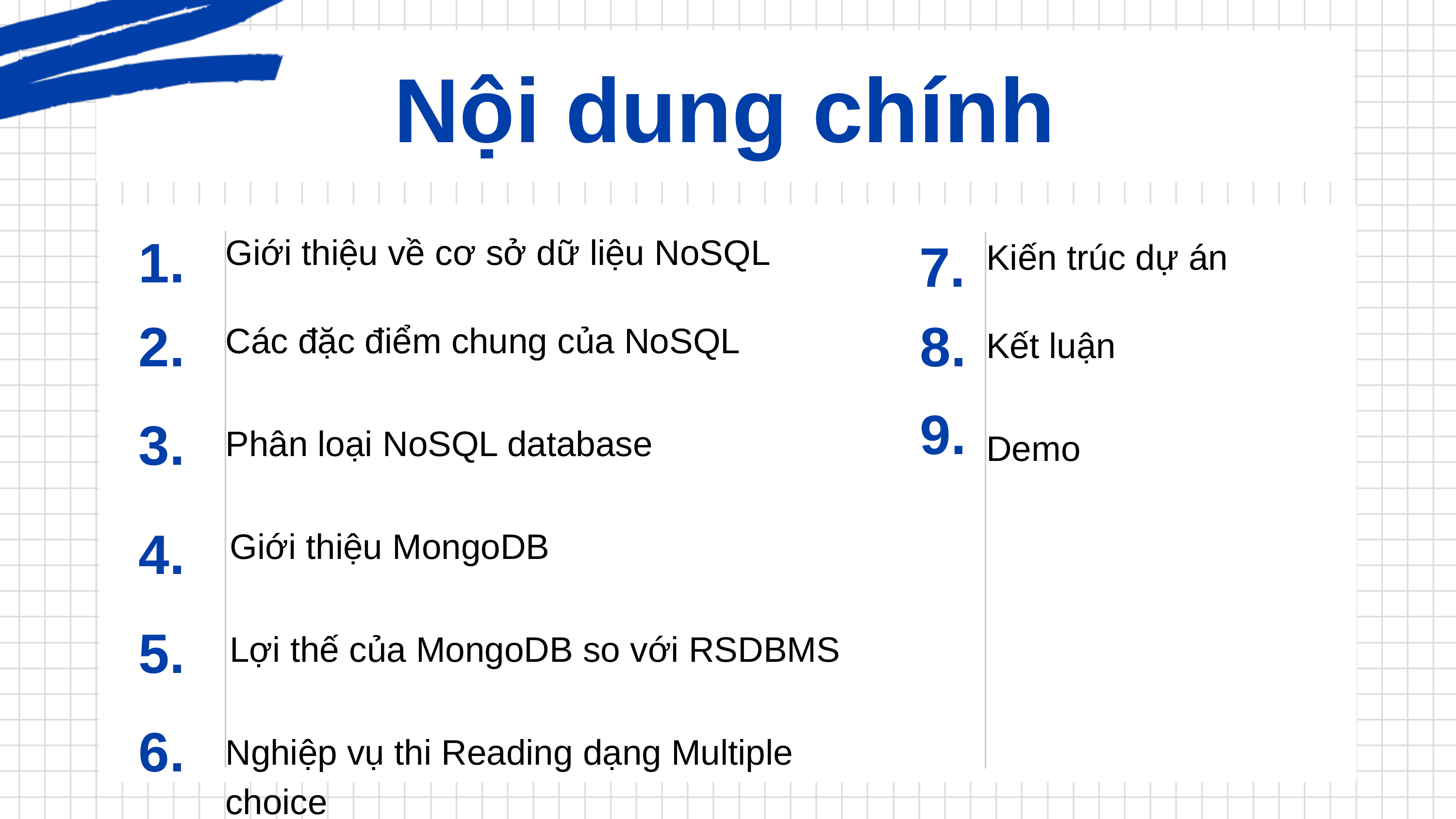

Nội dung chính

1.
Giới thiệu về cơ sở dữ liệu NoSQL
Các đặc điểm chung của NoSQL
Phân loại NoSQL database
Giới thiệu MongoDB
Lợi thế của MongoDB so với RSDBMS
Nghiệp vụ thi Reading dạng Multiple choice
7.

Kiến trúc dự án
Kết luận
Demo
2.
8.
9.
3.

4.
5.
6.